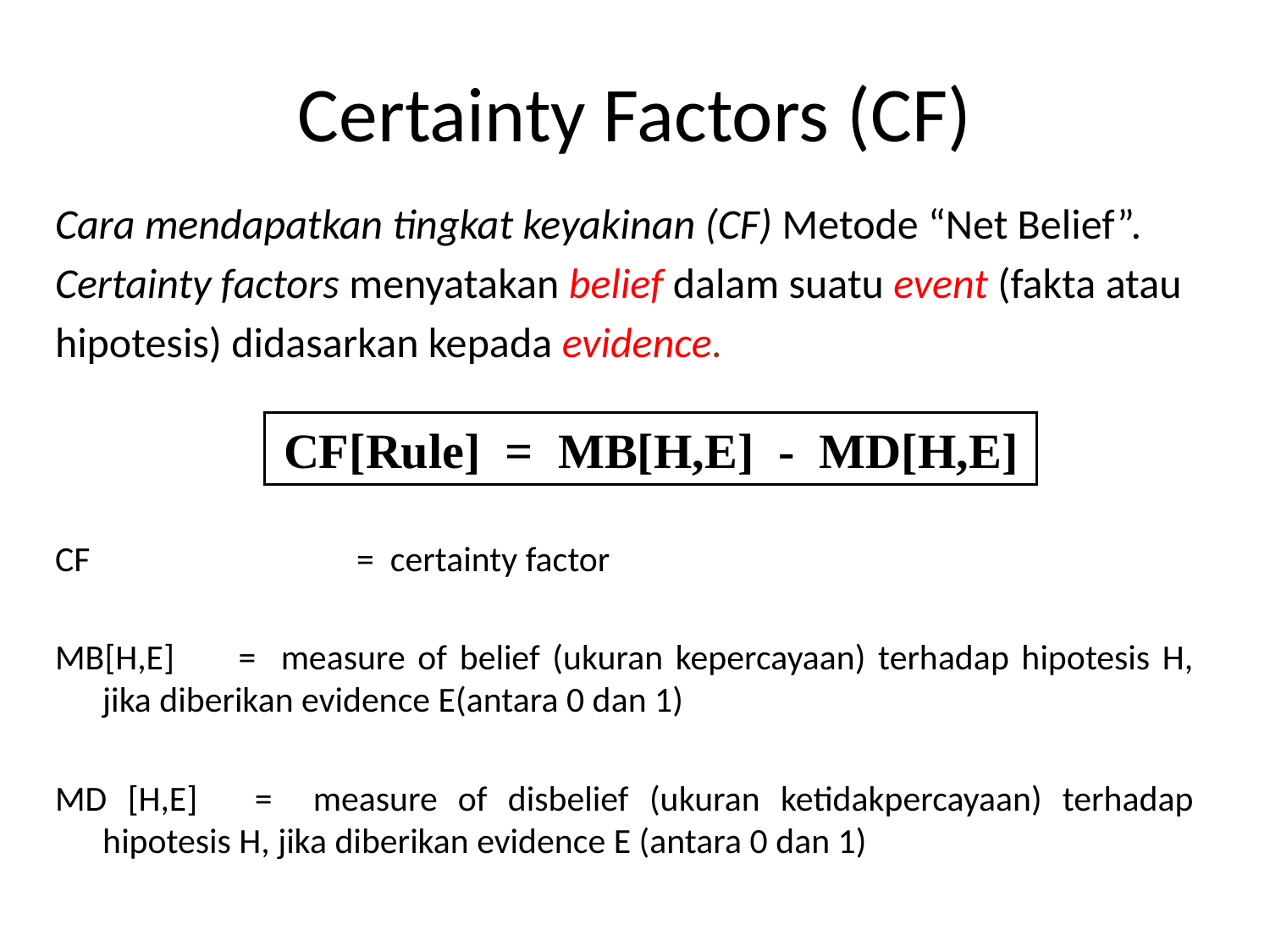

Certainty Factors (CF)
Cara mendapatkan tingkat keyakinan (CF) Metode “Net Belief”.
Certainty factors menyatakan belief dalam suatu event (fakta atau
hipotesis) didasarkan kepada evidence.

CF   		=  certainty factor

MB[H,E]  	=  measure of belief (ukuran kepercayaan) terhadap hipotesis H, jika diberikan evidence E(antara 0 dan 1)

MD [H,E] 	=  measure of disbelief (ukuran ketidakpercayaan) terhadap hipotesis H, jika diberikan evidence E (antara 0 dan 1)

CF[Rule]  =  MB[H,E]  -  MD[H,E]